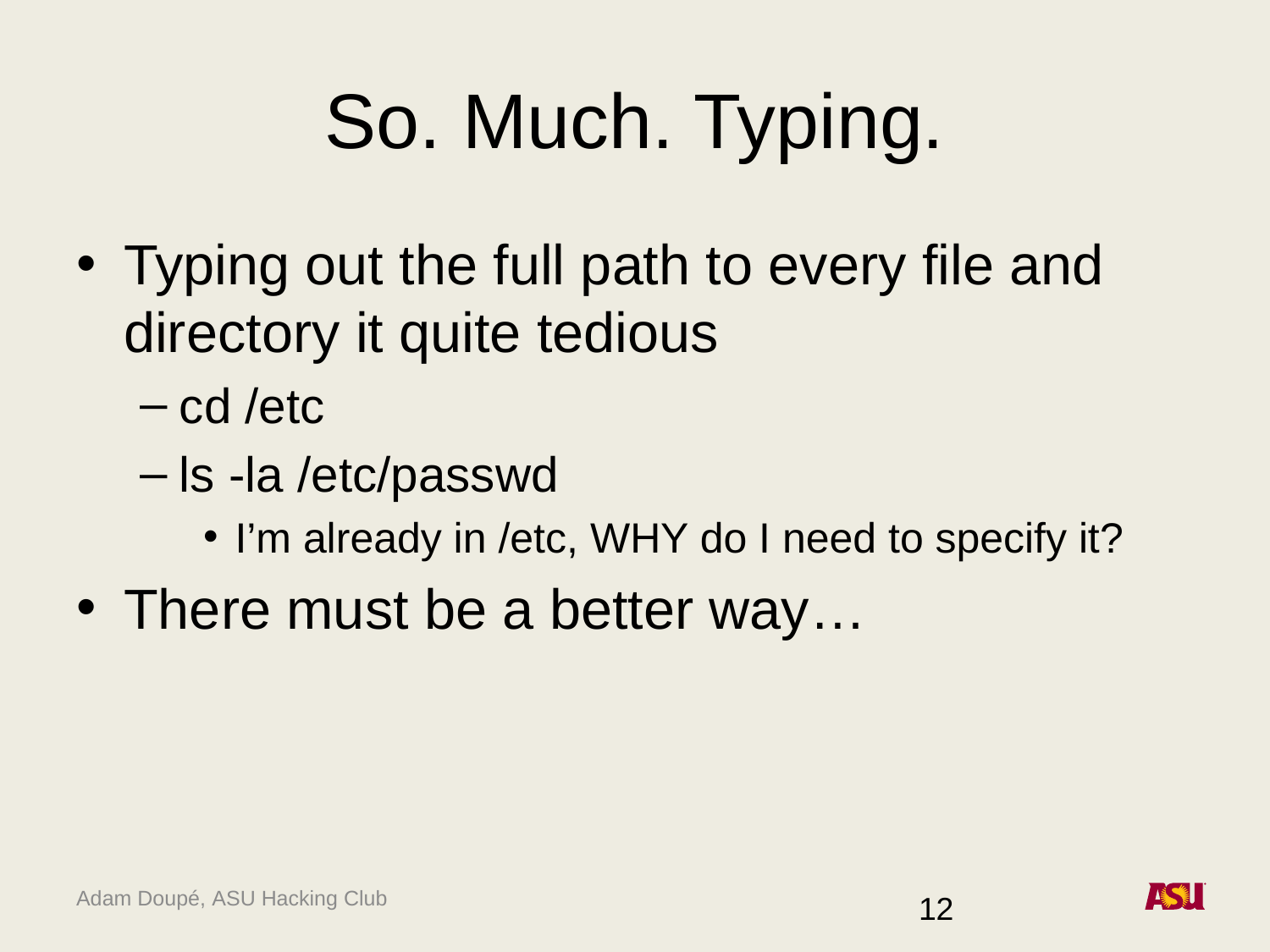

# So. Much. Typing.
Typing out the full path to every file and directory it quite tedious
cd /etc
ls -la /etc/passwd
I’m already in /etc, WHY do I need to specify it?
There must be a better way…
12